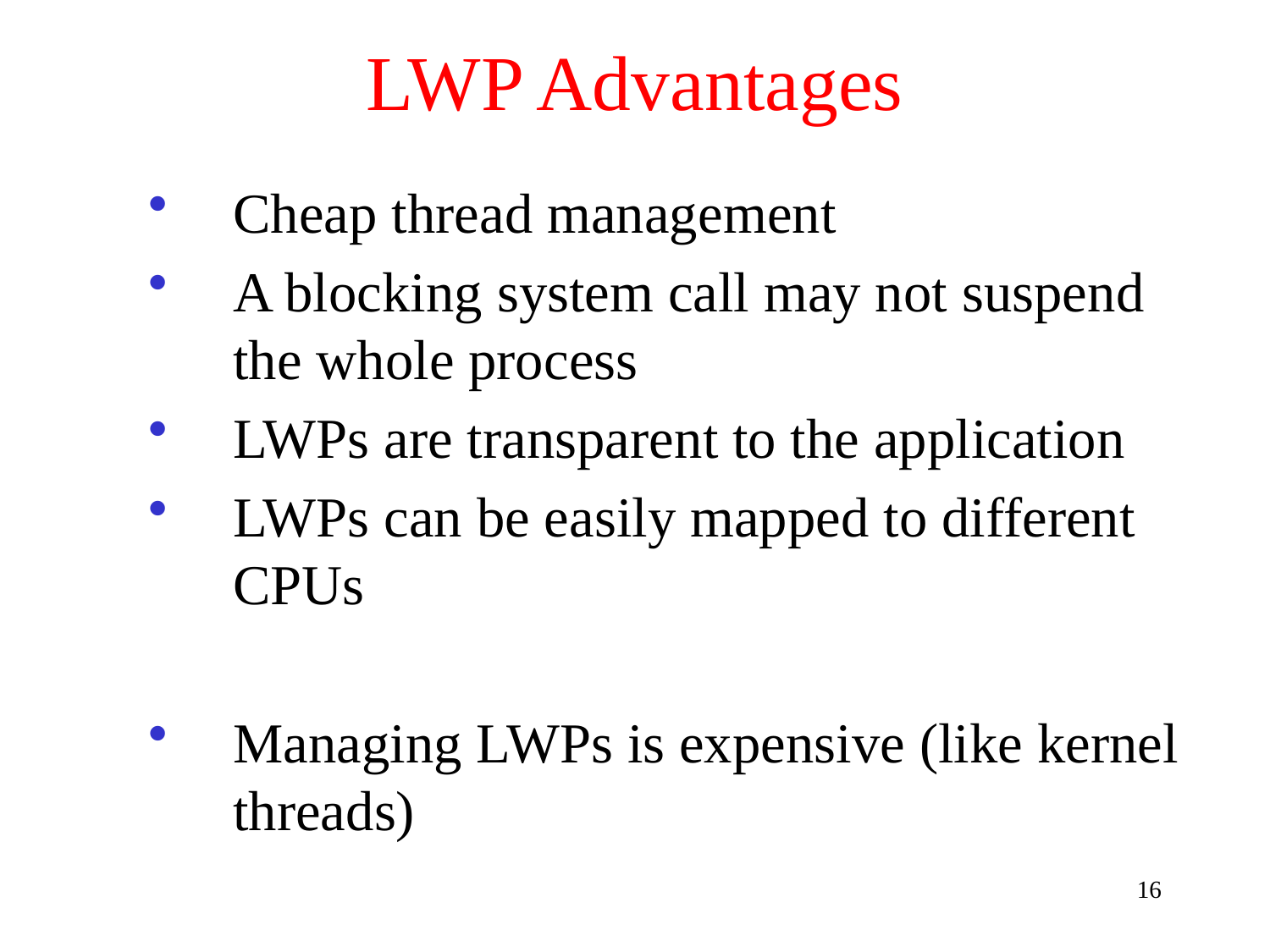

# LWP Advantages
Cheap thread management
A blocking system call may not suspend the whole process
LWPs are transparent to the application
LWPs can be easily mapped to different CPUs

Managing LWPs is expensive (like kernel threads)
16